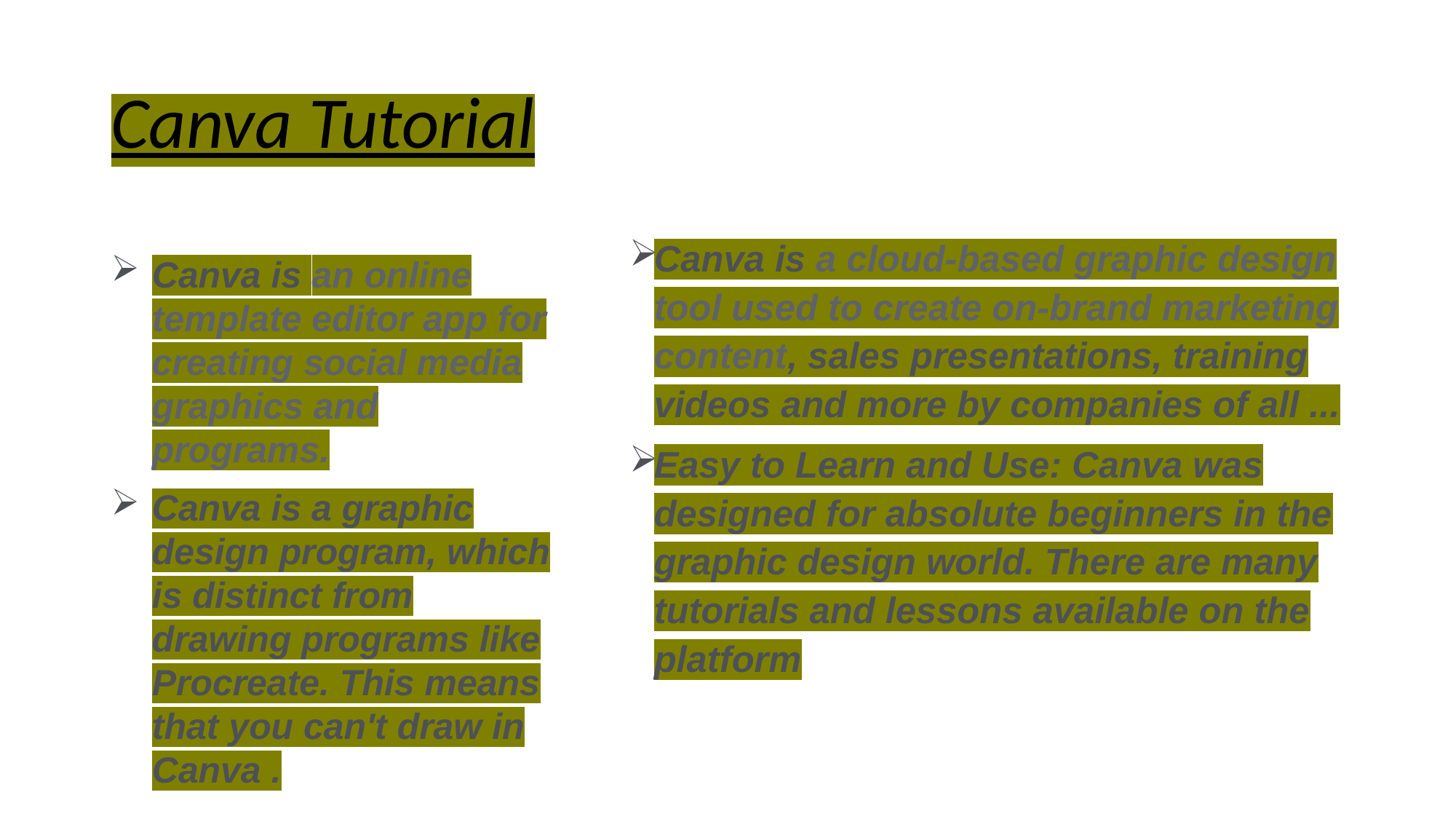

# Canva Tutorial

Canva is a cloud-based graphic design tool used to create on-brand marketing content, sales presentations, training videos and more by companies of all ...
Easy to Learn and Use: Canva was designed for absolute beginners in the graphic design world. There are many tutorials and lessons available on the platform
Canva is an online template editor app for creating social media graphics and programs.
Canva is a graphic design program, which is distinct from drawing programs like Procreate. This means that you can't draw in Canva .